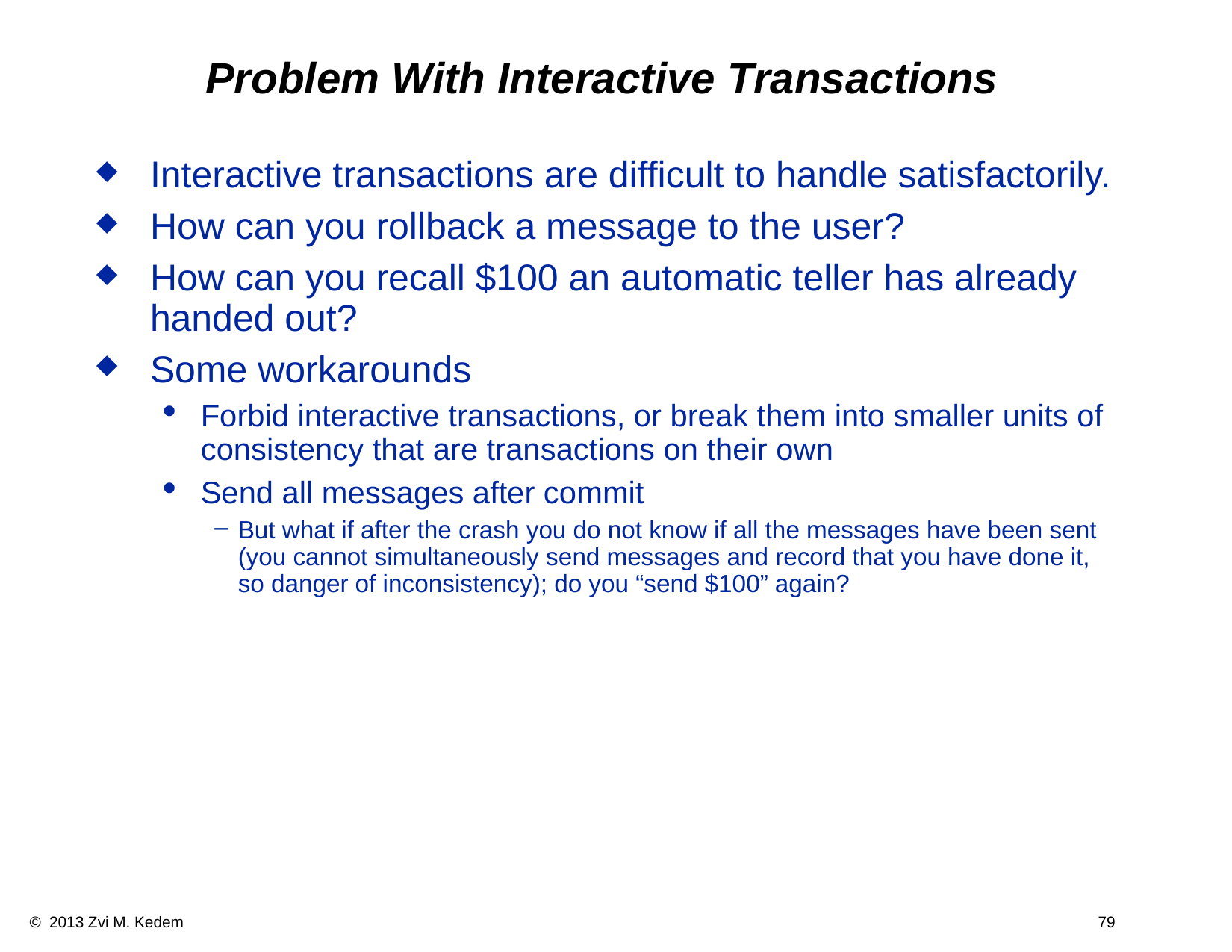

Problem With Interactive Transactions
Interactive transactions are difficult to handle satisfactorily.
How can you rollback a message to the user?
How can you recall $100 an automatic teller has already handed out?
Some workarounds
Forbid interactive transactions, or break them into smaller units of consistency that are transactions on their own
Send all messages after commit
But what if after the crash you do not know if all the messages have been sent (you cannot simultaneously send messages and record that you have done it, so danger of inconsistency); do you “send $100” again?